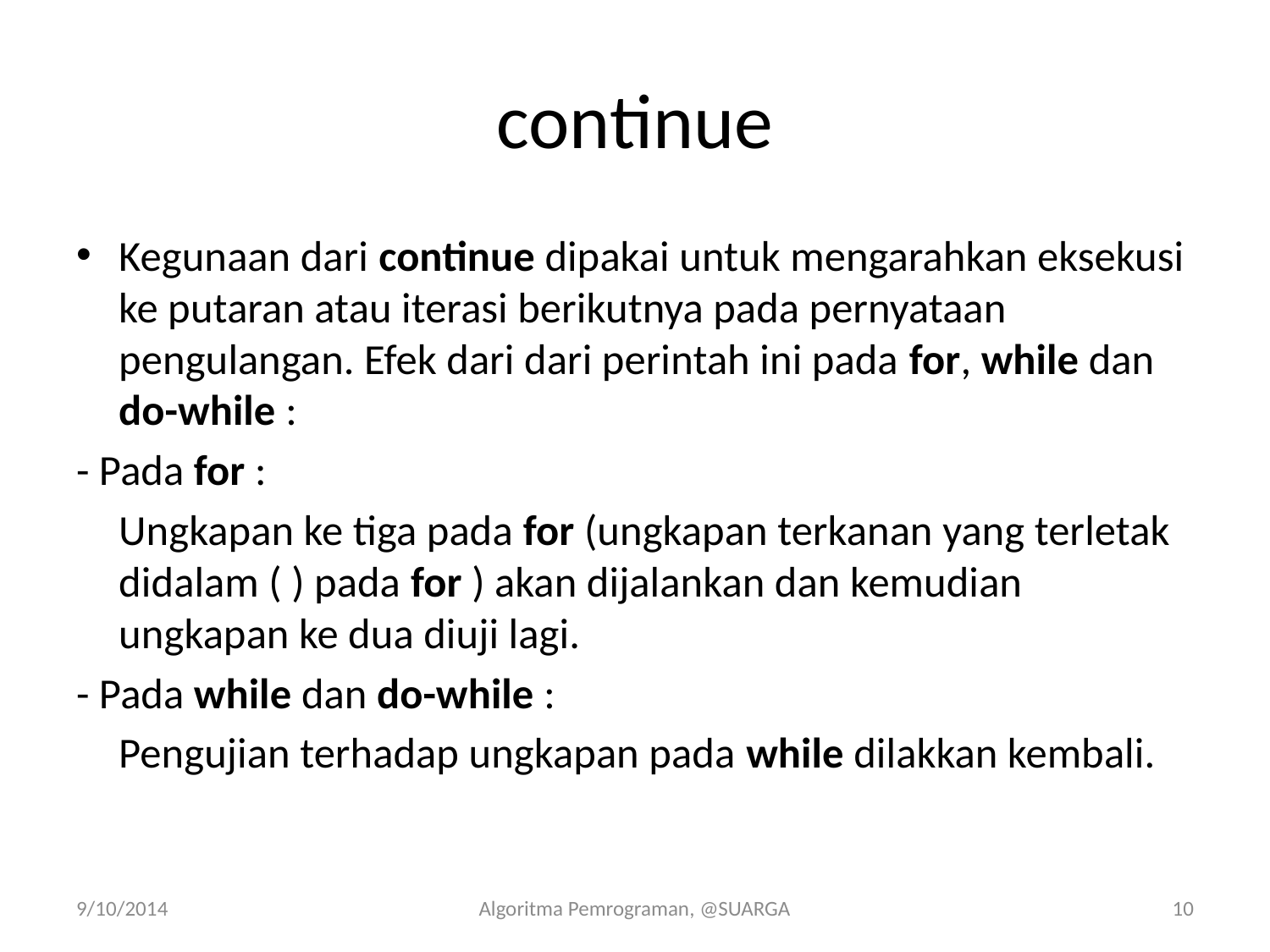

# continue
Kegunaan dari continue dipakai untuk mengarahkan eksekusi ke putaran atau iterasi berikutnya pada pernyataan pengulangan. Efek dari dari perintah ini pada for, while dan do-while :
- Pada for :
	Ungkapan ke tiga pada for (ungkapan terkanan yang terletak didalam ( ) pada for ) akan dijalankan dan kemudian ungkapan ke dua diuji lagi.
- Pada while dan do-while :
	Pengujian terhadap ungkapan pada while dilakkan kembali.

9/10/2014
Algoritma Pemrograman, @SUARGA
10